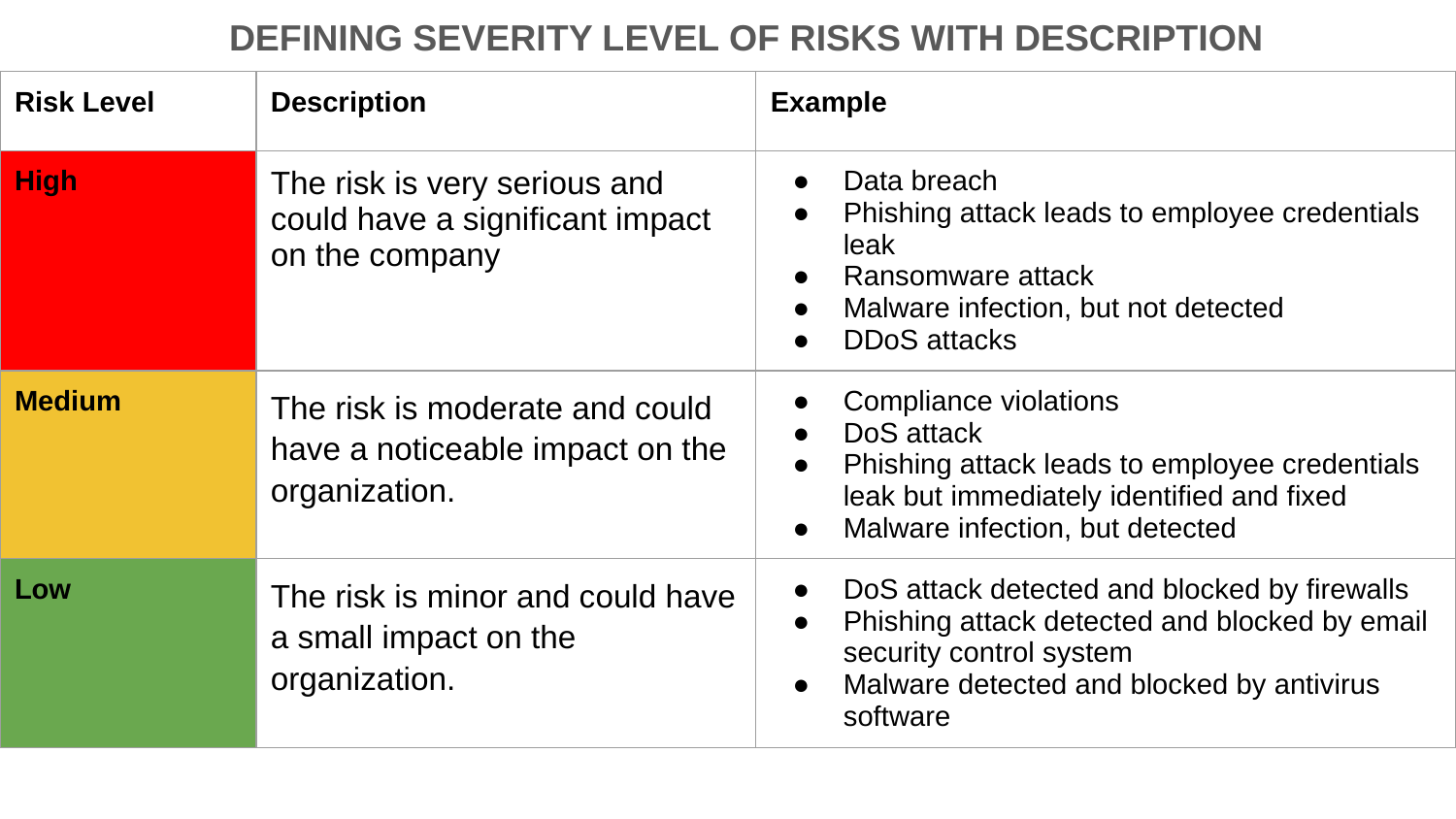

DEFINING SEVERITY LEVEL OF RISKS WITH DESCRIPTION
| Risk Level | Description | Example |
| --- | --- | --- |
| High | The risk is very serious and could have a significant impact on the company | Data breach Phishing attack leads to employee credentials leak Ransomware attack Malware infection, but not detected DDoS attacks |
| Medium | The risk is moderate and could have a noticeable impact on the organization. | Compliance violations DoS attack Phishing attack leads to employee credentials leak but immediately identified and fixed Malware infection, but detected |
| Low | The risk is minor and could have a small impact on the organization. | DoS attack detected and blocked by firewalls Phishing attack detected and blocked by email security control system Malware detected and blocked by antivirus software |